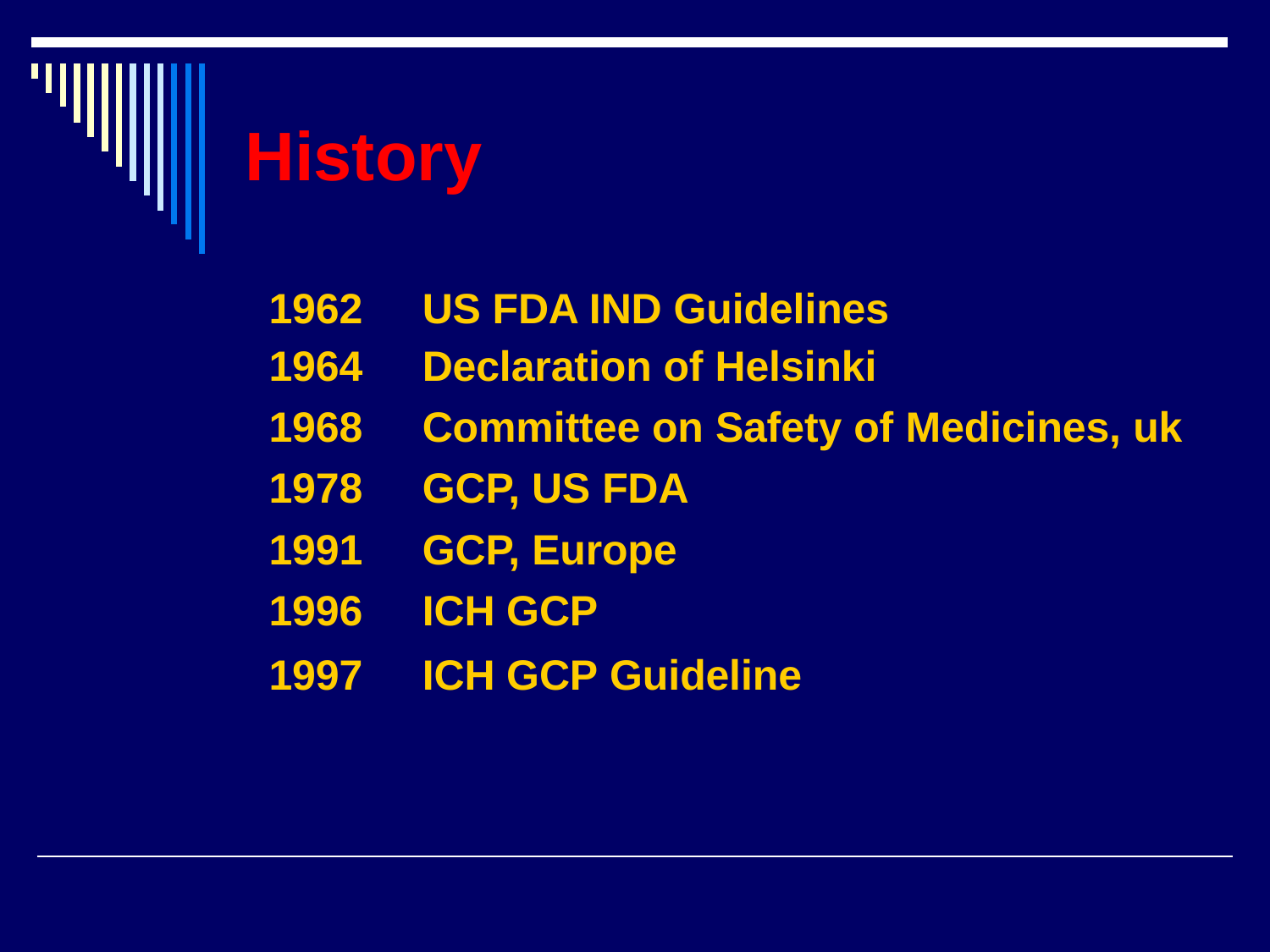

# History
| 1962 | US FDA IND Guidelines |
| --- | --- |
| 1964 | Declaration of Helsinki |
| 1968 | Committee on Safety of Medicines, uk |
| 1978 | GCP, US FDA |
| 1991 | GCP, Europe |
| 1996 | ICH GCP |
| 1997 | ICH GCP Guideline |